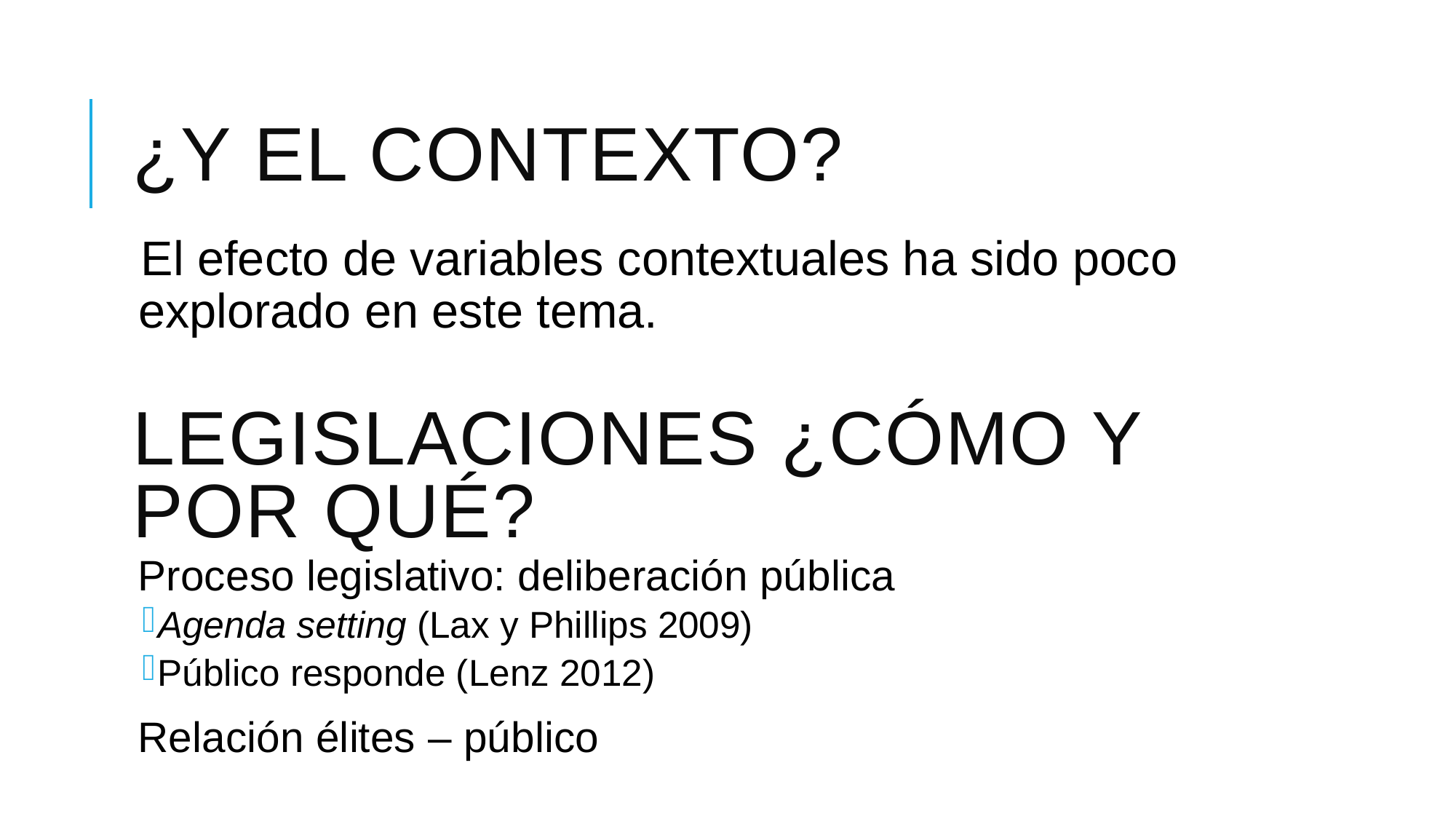

# ¿y el contexto?
El efecto de variables contextuales ha sido poco explorado en este tema.
Legislaciones ¿Cómo y Por qué?
Proceso legislativo: deliberación pública
Agenda setting (Lax y Phillips 2009)
Público responde (Lenz 2012)
Relación élites – público